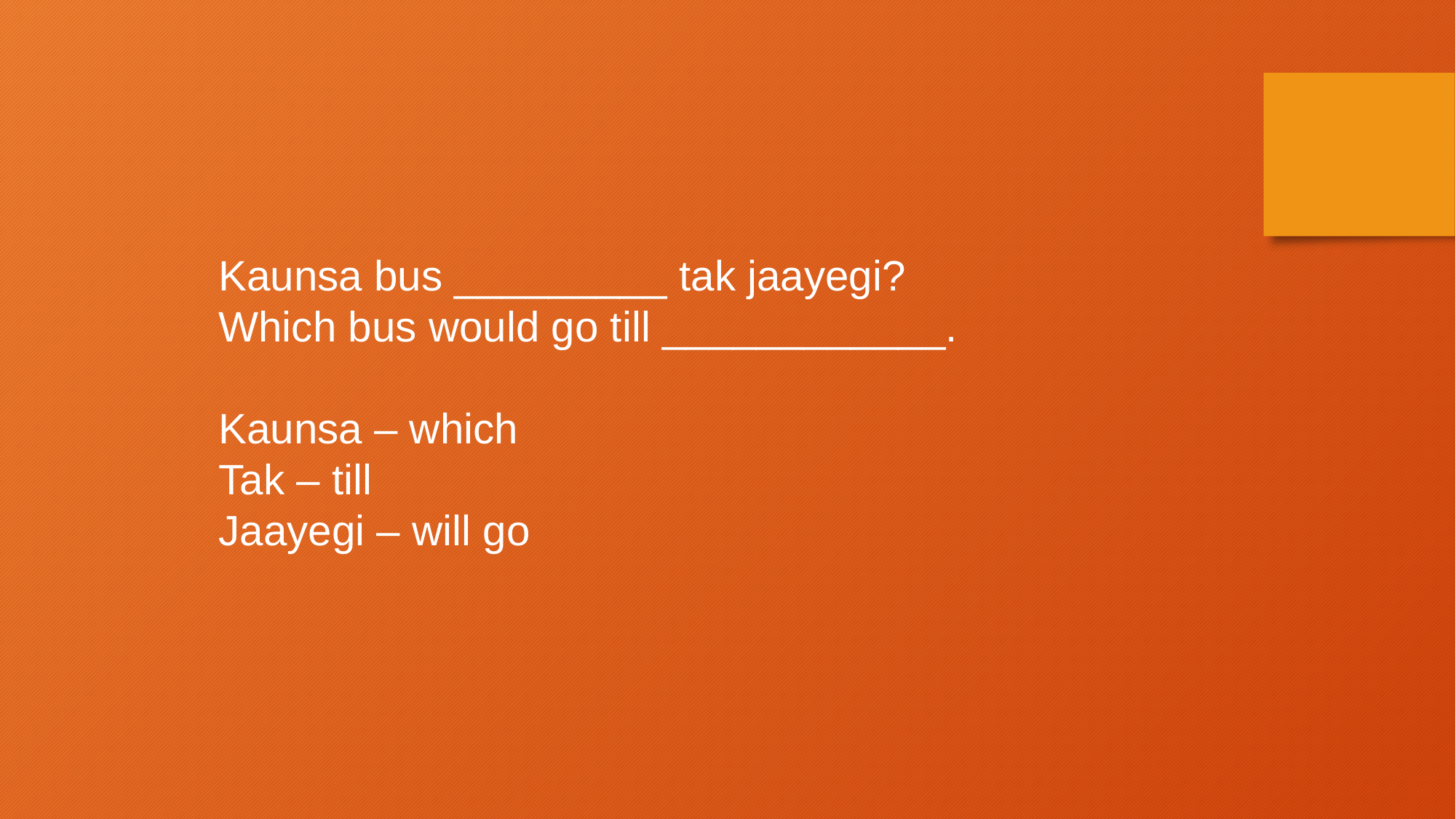

Kaunsa bus _________ tak jaayegi?
Which bus would go till ____________.

Kaunsa – which
Tak – till
Jaayegi – will go